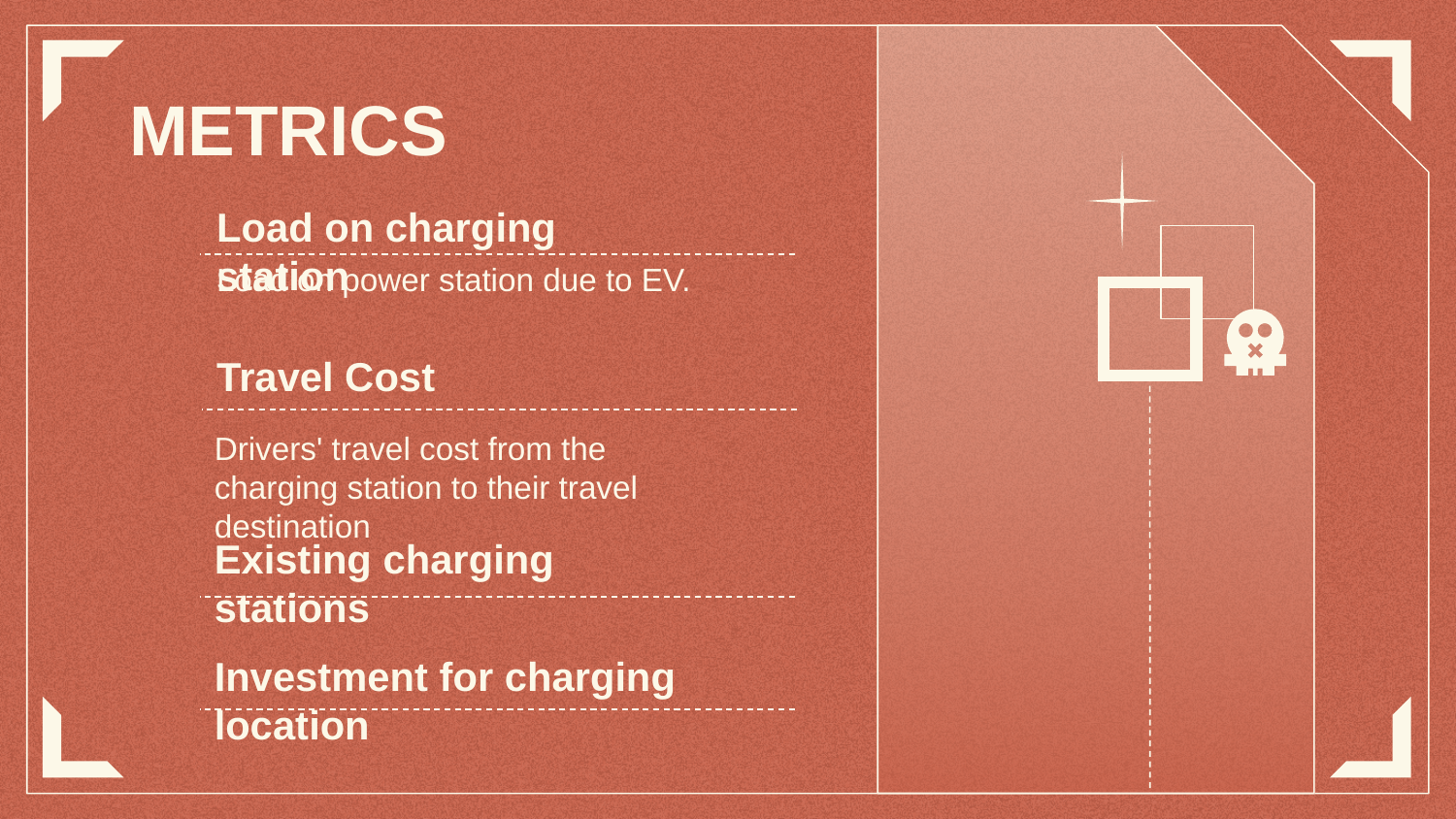

# METRICS

Load on charging station

Load on power station due to EV.

Travel Cost
Drivers' travel cost from the charging station to their travel destination
Existing charging stations
Investment for charging location